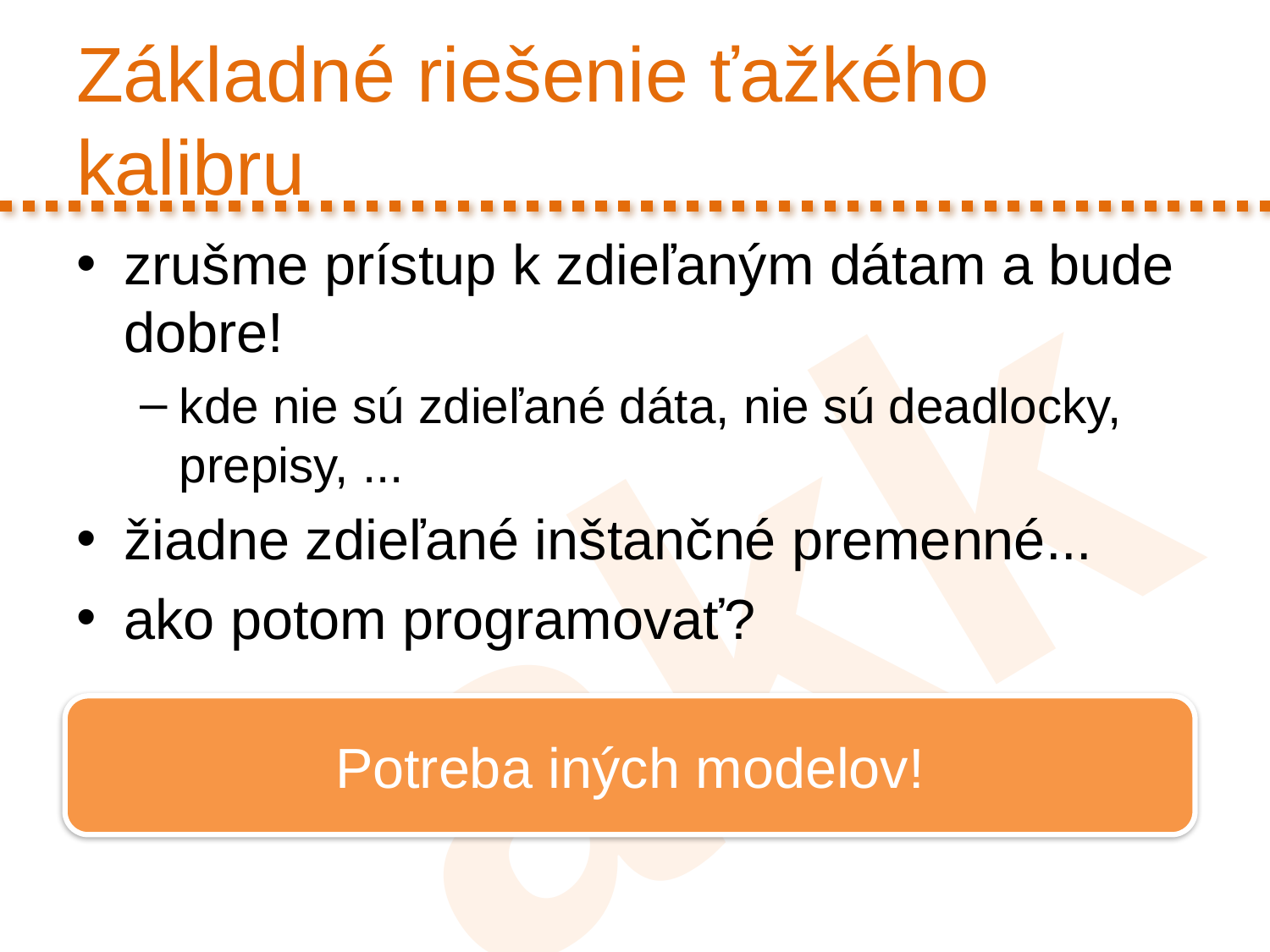

# Základné riešenie ťažkého kalibru
zrušme prístup k zdieľaným dátam a bude dobre!
kde nie sú zdieľané dáta, nie sú deadlocky, prepisy, ...
žiadne zdieľané inštančné premenné...
ako potom programovať?
Potreba iných modelov!